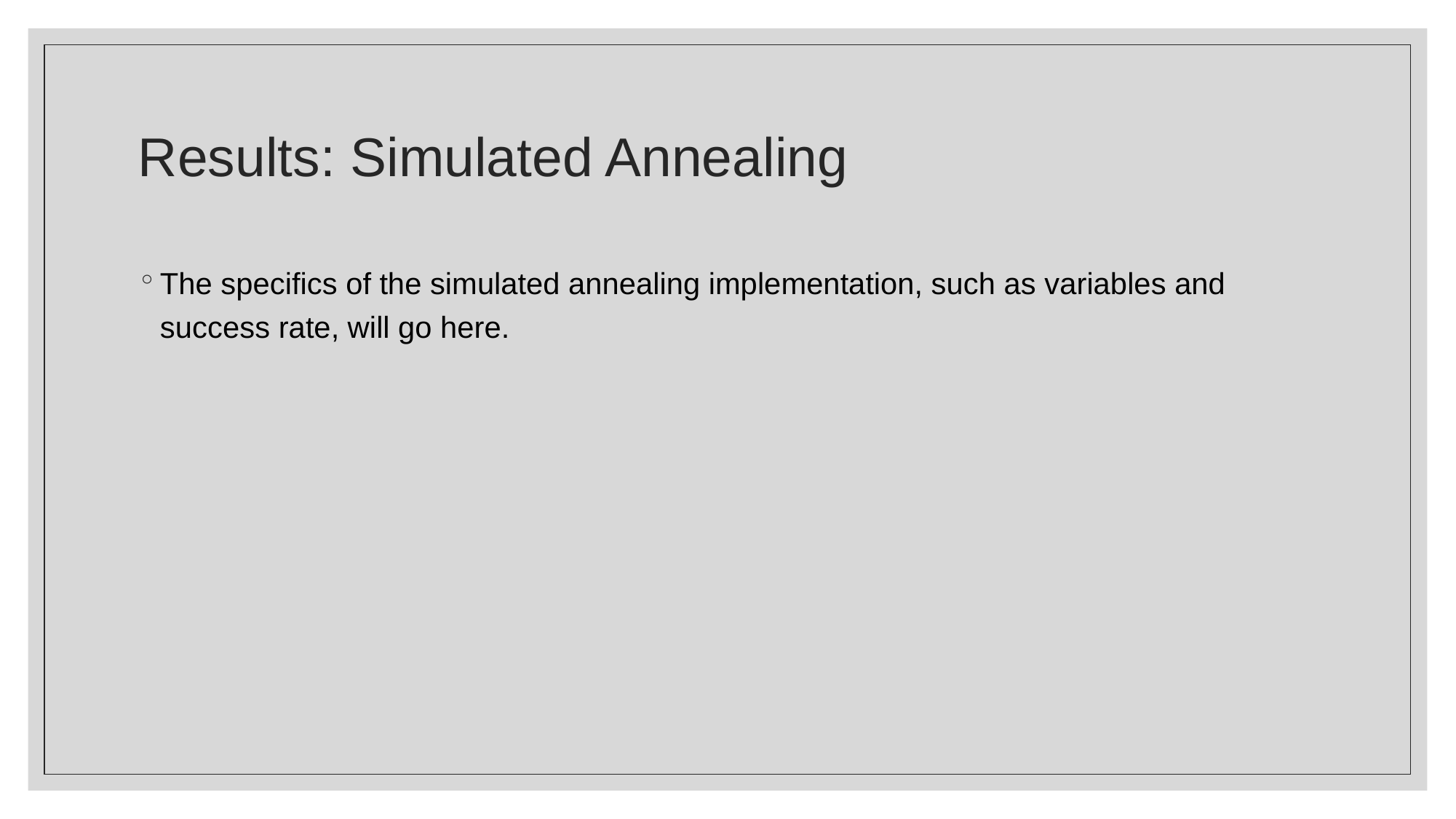

# Results: Simulated Annealing
The specifics of the simulated annealing implementation, such as variables and success rate, will go here.